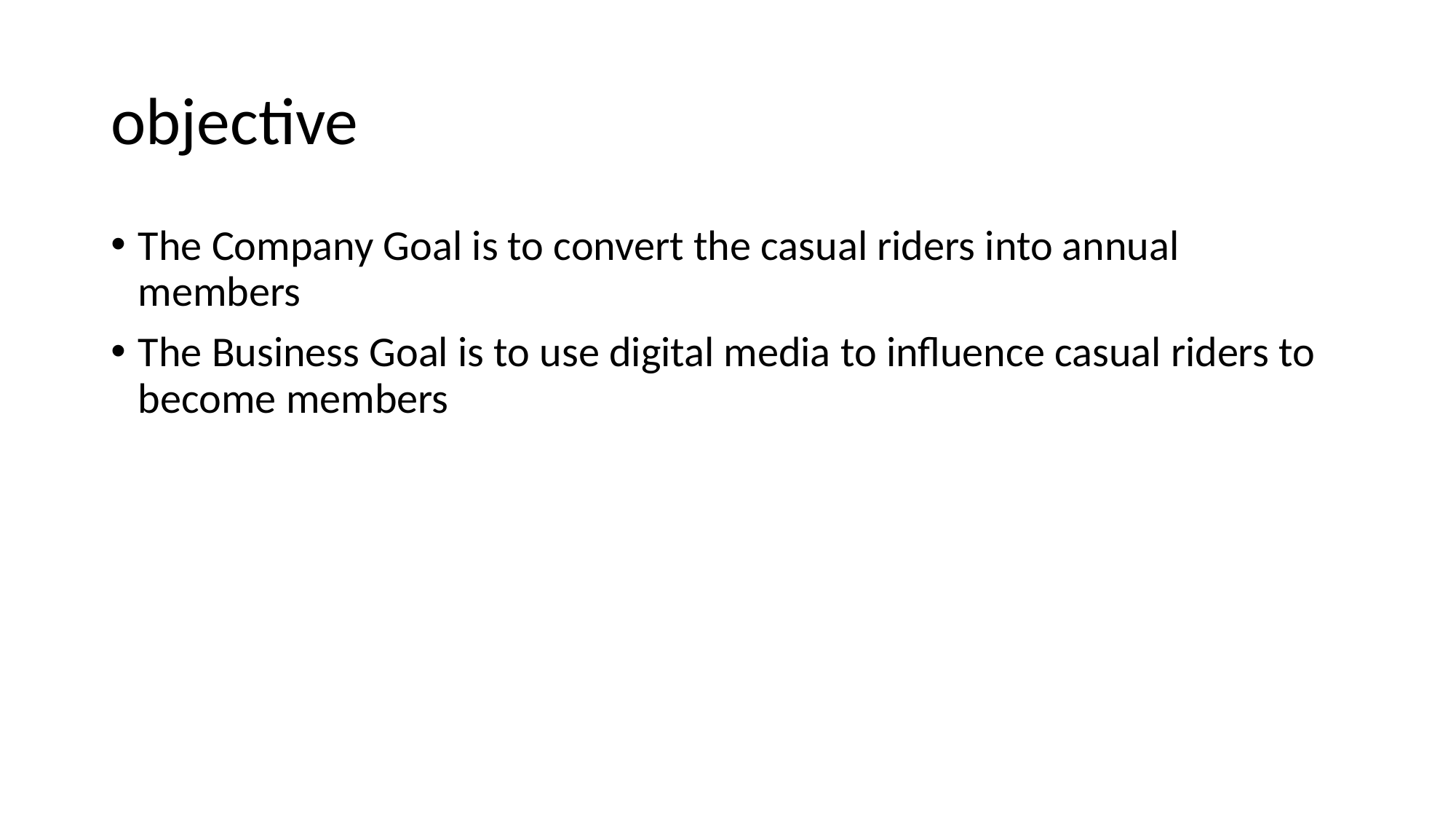

# objective
The Company Goal is to convert the casual riders into annual  members
The Business Goal is to use digital media to influence casual riders to become members